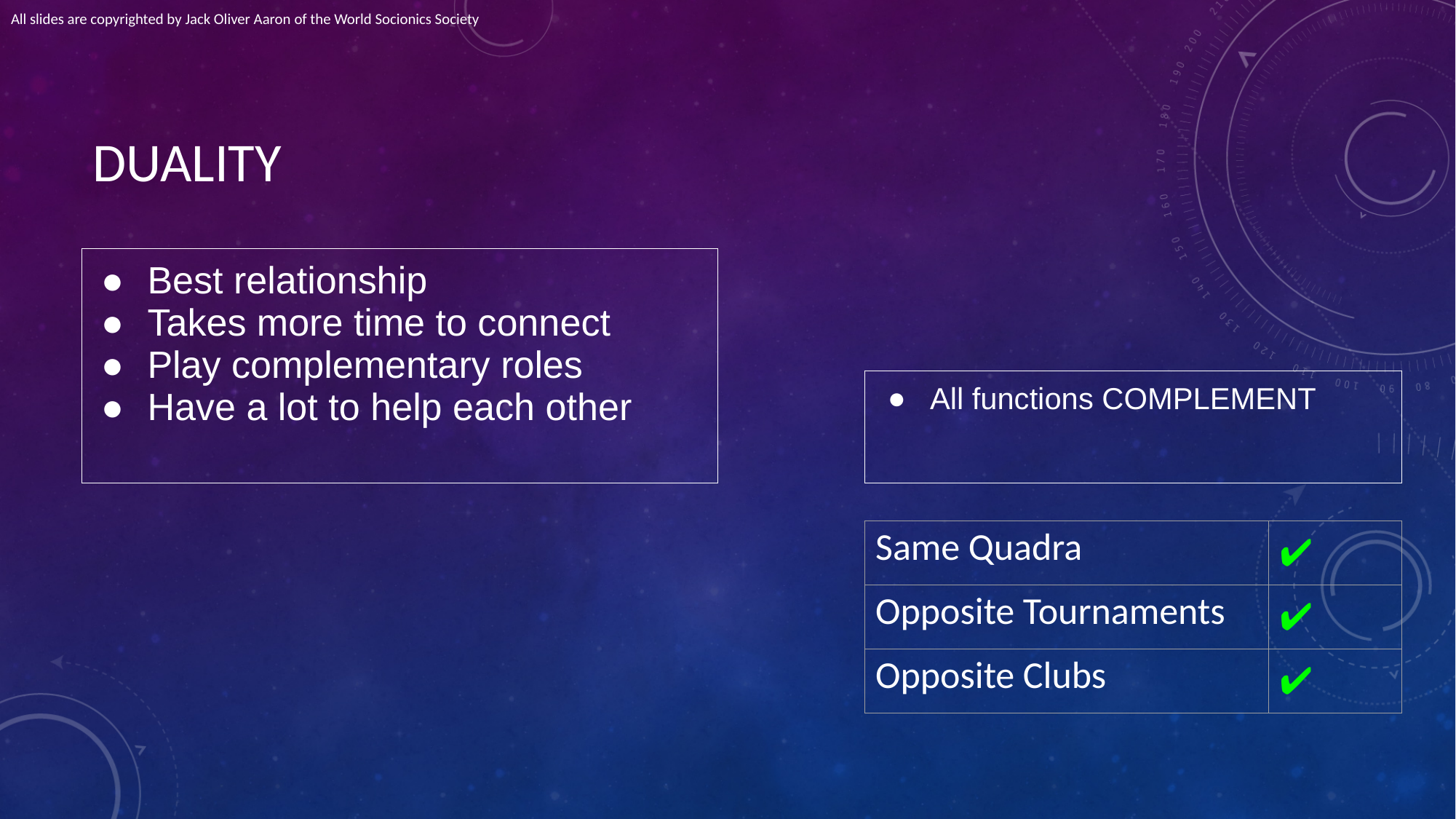

All slides are copyrighted by Jack Oliver Aaron of the World Socionics Society
# DUALITY
| Best relationship Takes more time to connect Play complementary roles Have a lot to help each other |
| --- |
| All functions COMPLEMENT |
| --- |
| Same Quadra | ✔ |
| --- | --- |
| Opposite Tournaments | ✔ |
| Opposite Clubs | ✔ |